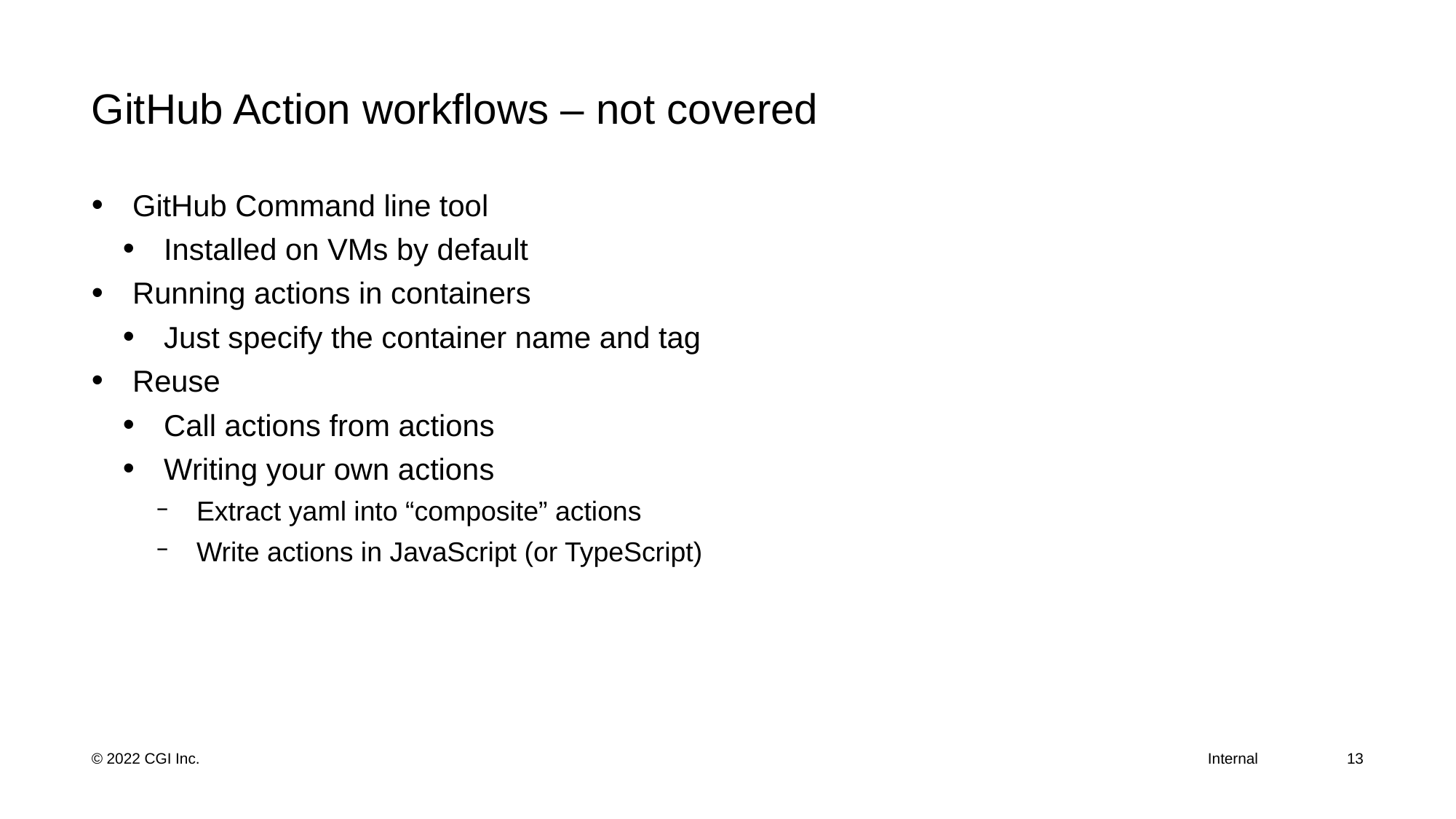

# GitHub Action workflows – not covered
GitHub Command line tool
Installed on VMs by default
Running actions in containers
Just specify the container name and tag
Reuse
Call actions from actions
Writing your own actions
Extract yaml into “composite” actions
Write actions in JavaScript (or TypeScript)
13